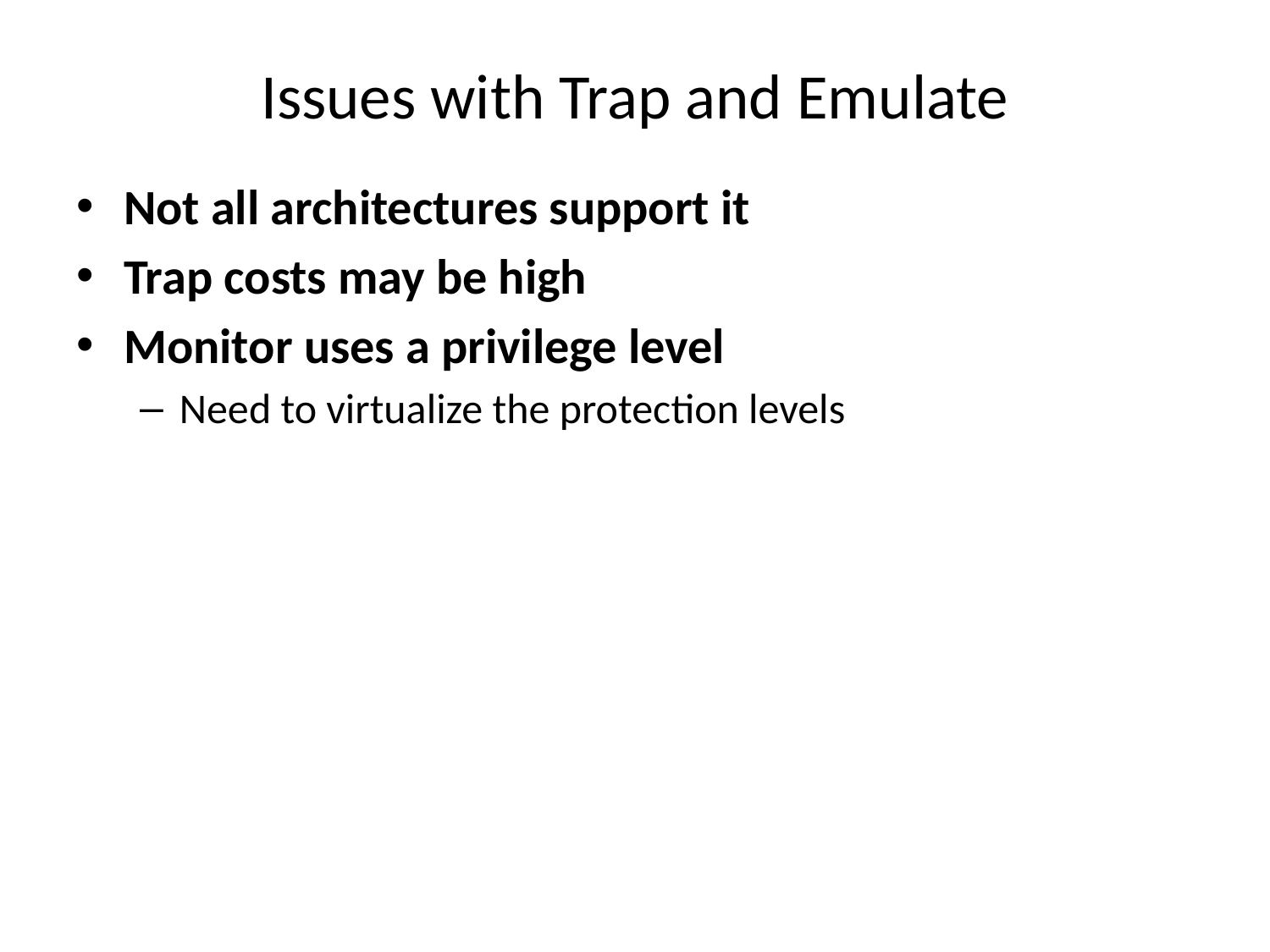

# Issues with Trap and Emulate
Not all architectures support it
Trap costs may be high
Monitor uses a privilege level
Need to virtualize the protection levels